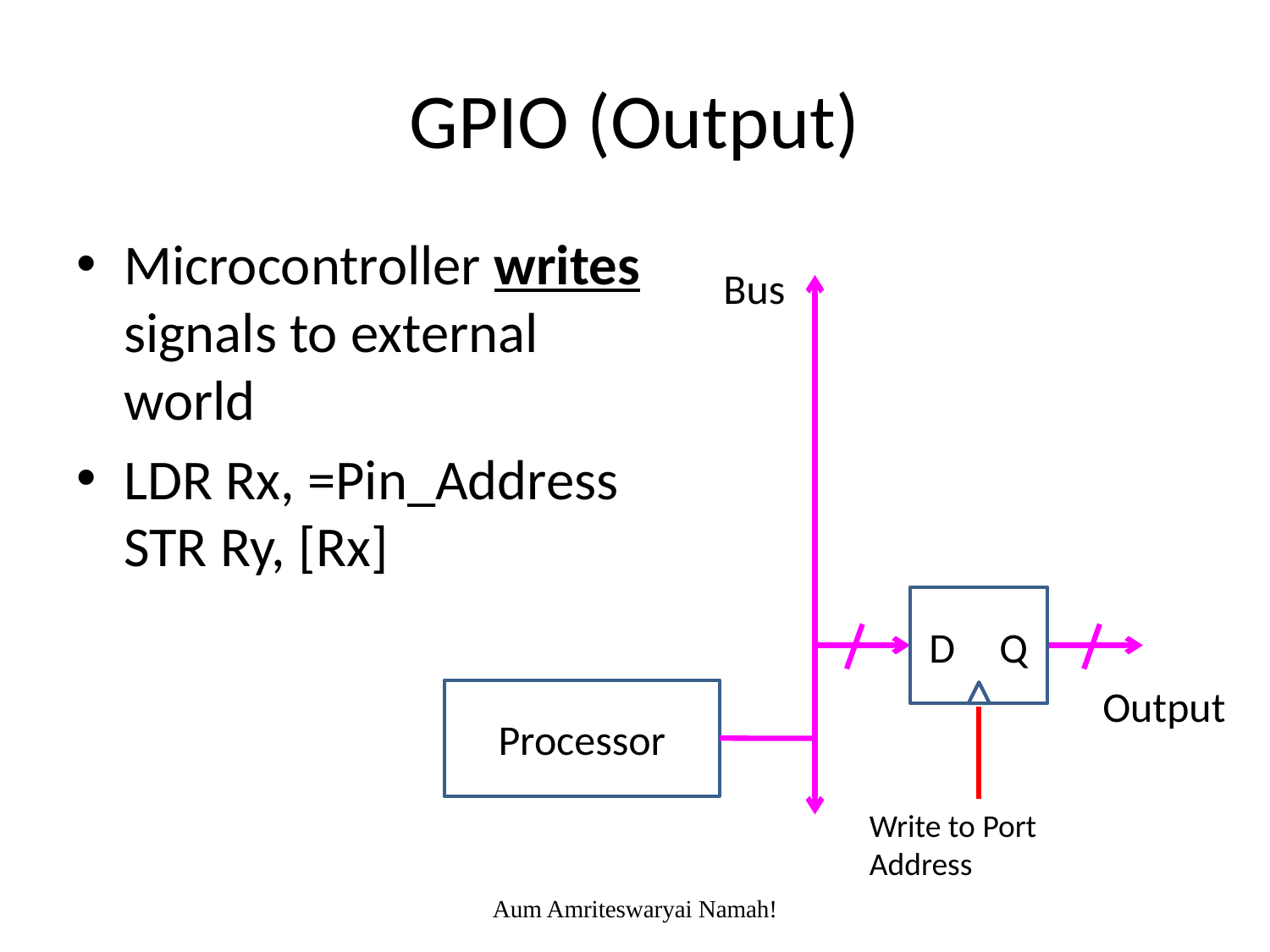

# GPIO (Output)
Microcontroller writes signals to external world
LDR Rx, =Pin_Address
STR Ry, [Rx]
Bus

D
Q
Output
Processor

Write to Port Address
Aum Amriteswaryai Namah!